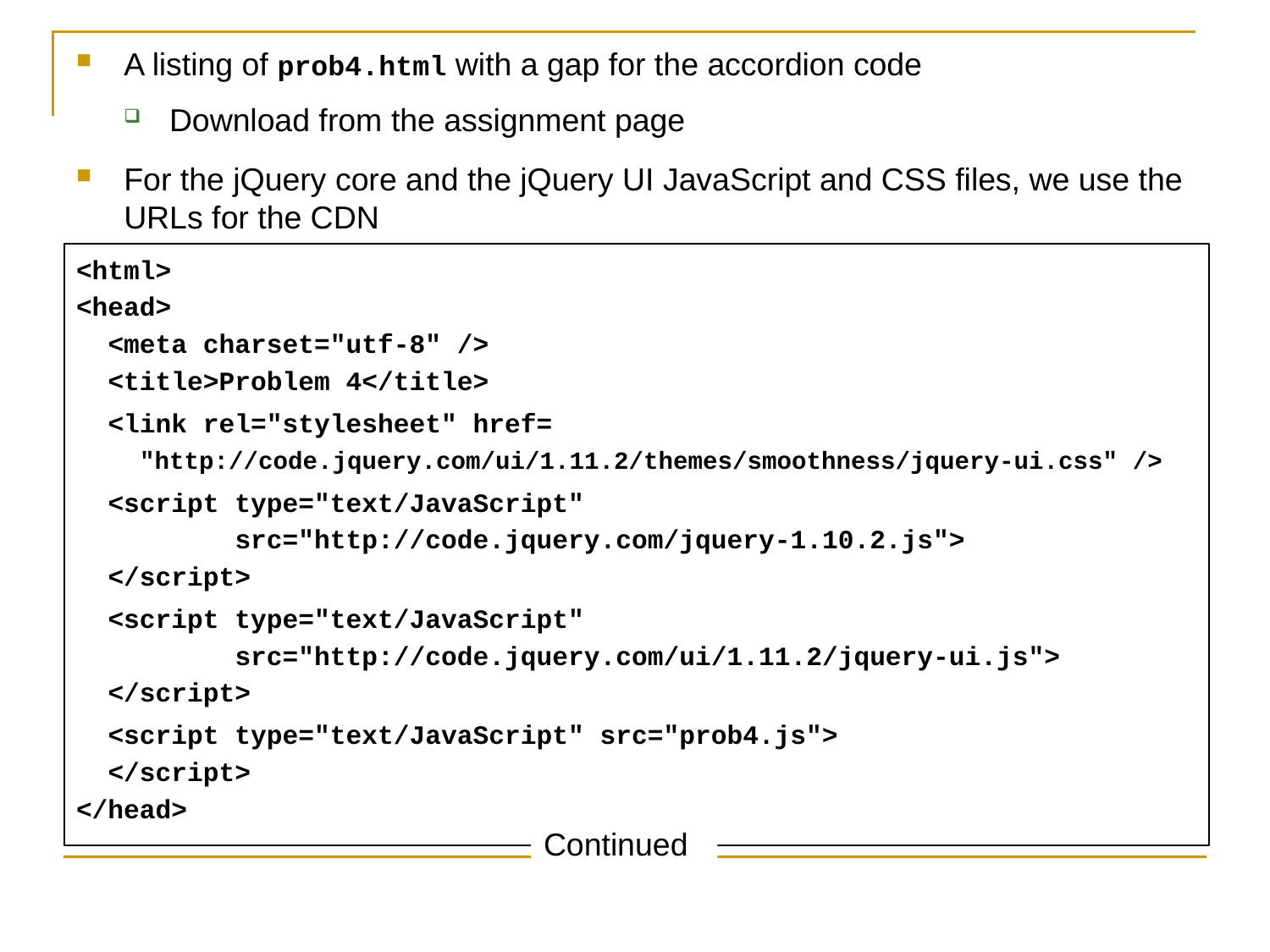

A listing of prob4.html with a gap for the accordion code
Download from the assignment page
For the jQuery core and the jQuery UI JavaScript and CSS files, we use the URLs for the CDN
<html>
<head>
  <meta charset="utf-8" />
  <title>Problem 4</title>
  <link rel="stylesheet" href=
    "http://code.jquery.com/ui/1.11.2/themes/smoothness/jquery-ui.css" />
  <script type="text/JavaScript"
          src="http://code.jquery.com/jquery-1.10.2.js">
  </script>
  <script type="text/JavaScript"
          src="http://code.jquery.com/ui/1.11.2/jquery-ui.js">
  </script>
  <script type="text/JavaScript" src="prob4.js">
  </script>
</head>

Continued